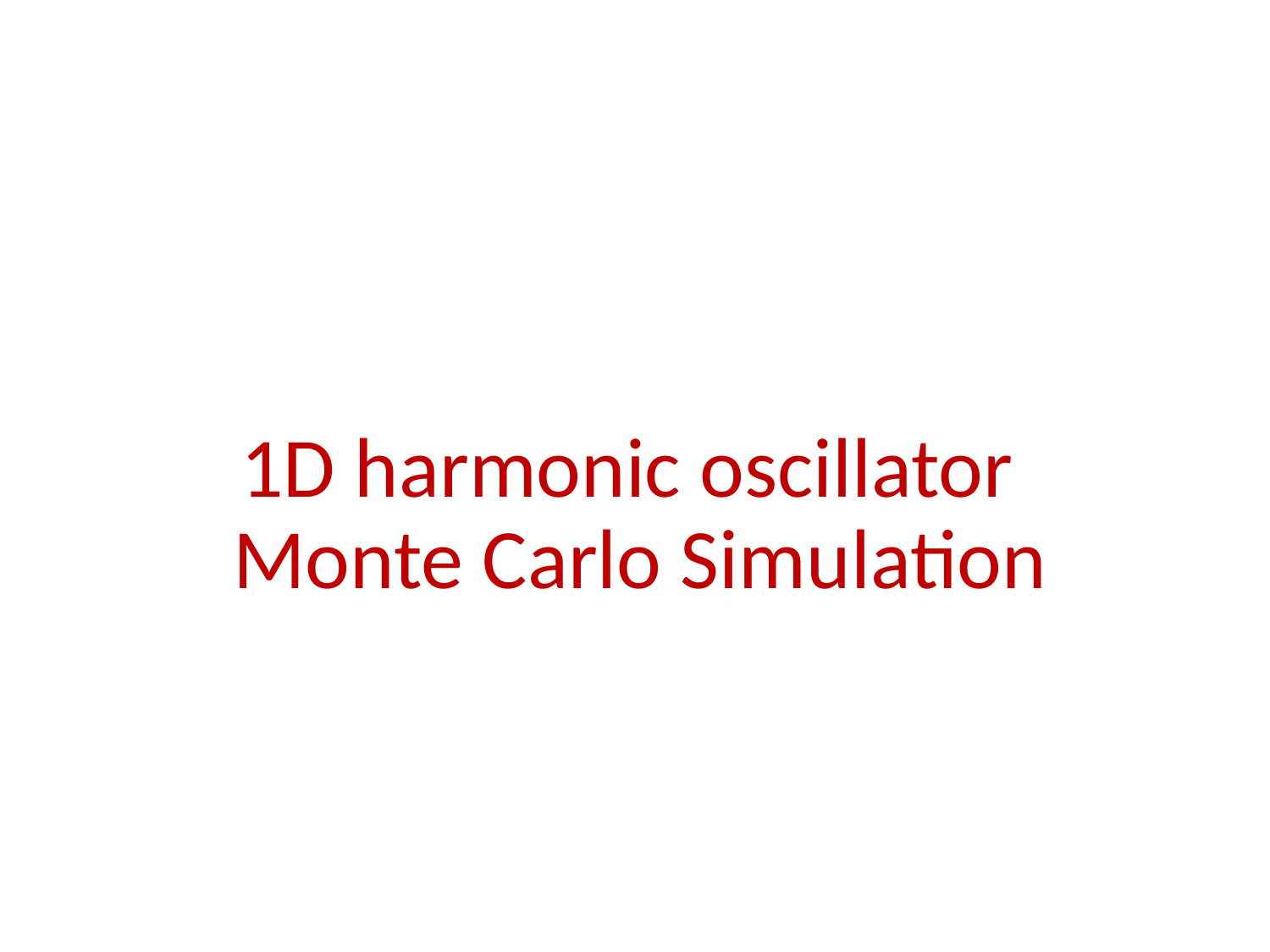

# 1D harmonic oscillator Monte Carlo Simulation